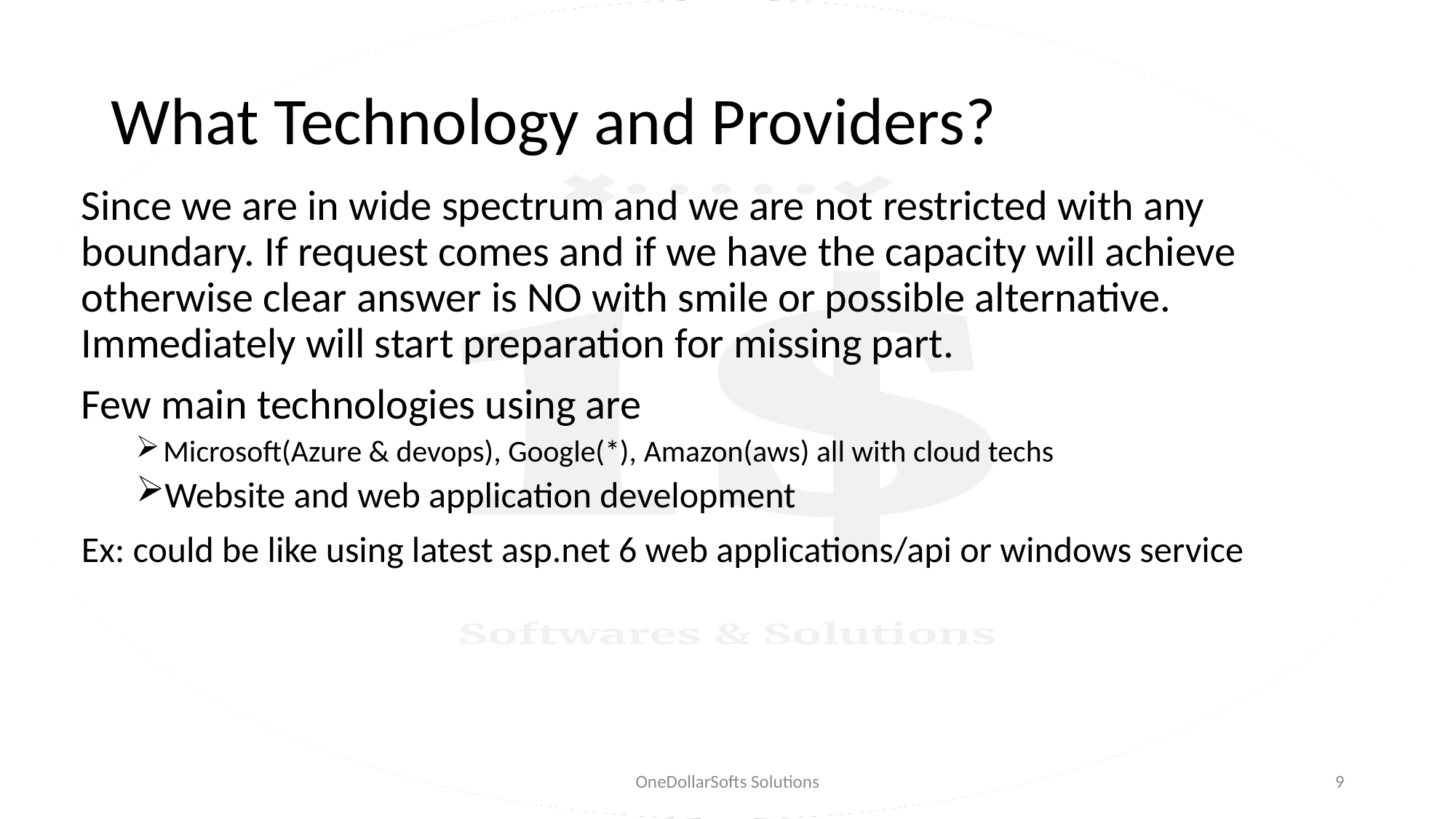

# What Technology and Providers?
Since we are in wide spectrum and we are not restricted with any boundary. If request comes and if we have the capacity will achieve otherwise clear answer is NO with smile or possible alternative. Immediately will start preparation for missing part.
Few main technologies using are
Microsoft(Azure & devops), Google(*), Amazon(aws) all with cloud techs
Website and web application development
Ex: could be like using latest asp.net 6 web applications/api or windows service
OneDollarSofts Solutions
9